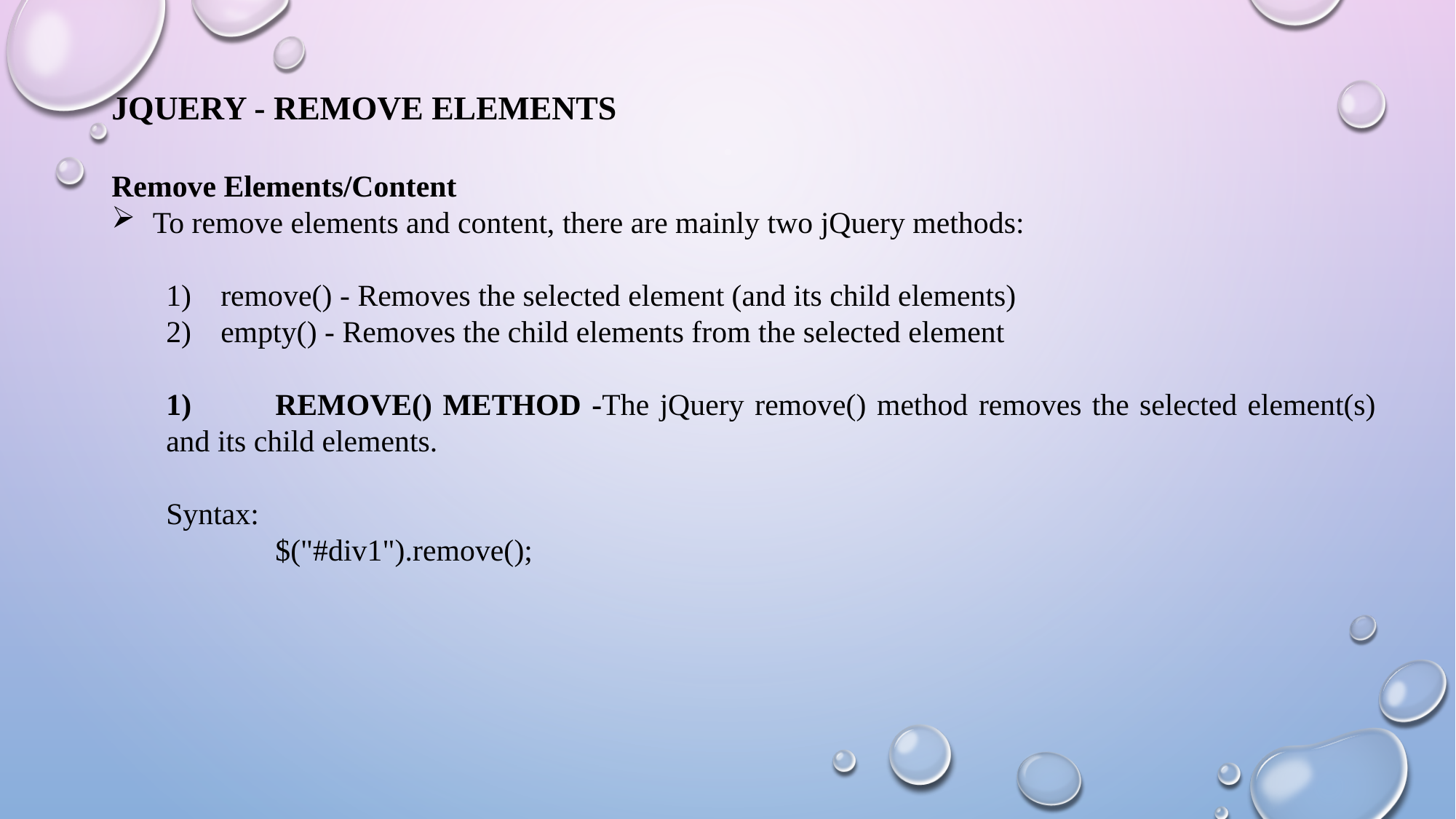

JQUERY - REMOVE ELEMENTS

Remove Elements/Content
To remove elements and content, there are mainly two jQuery methods:

remove() - Removes the selected element (and its child elements)
empty() - Removes the child elements from the selected element

1)	REMOVE() METHOD -The jQuery remove() method removes the selected element(s) and its child elements.

Syntax:
	$("#div1").remove();